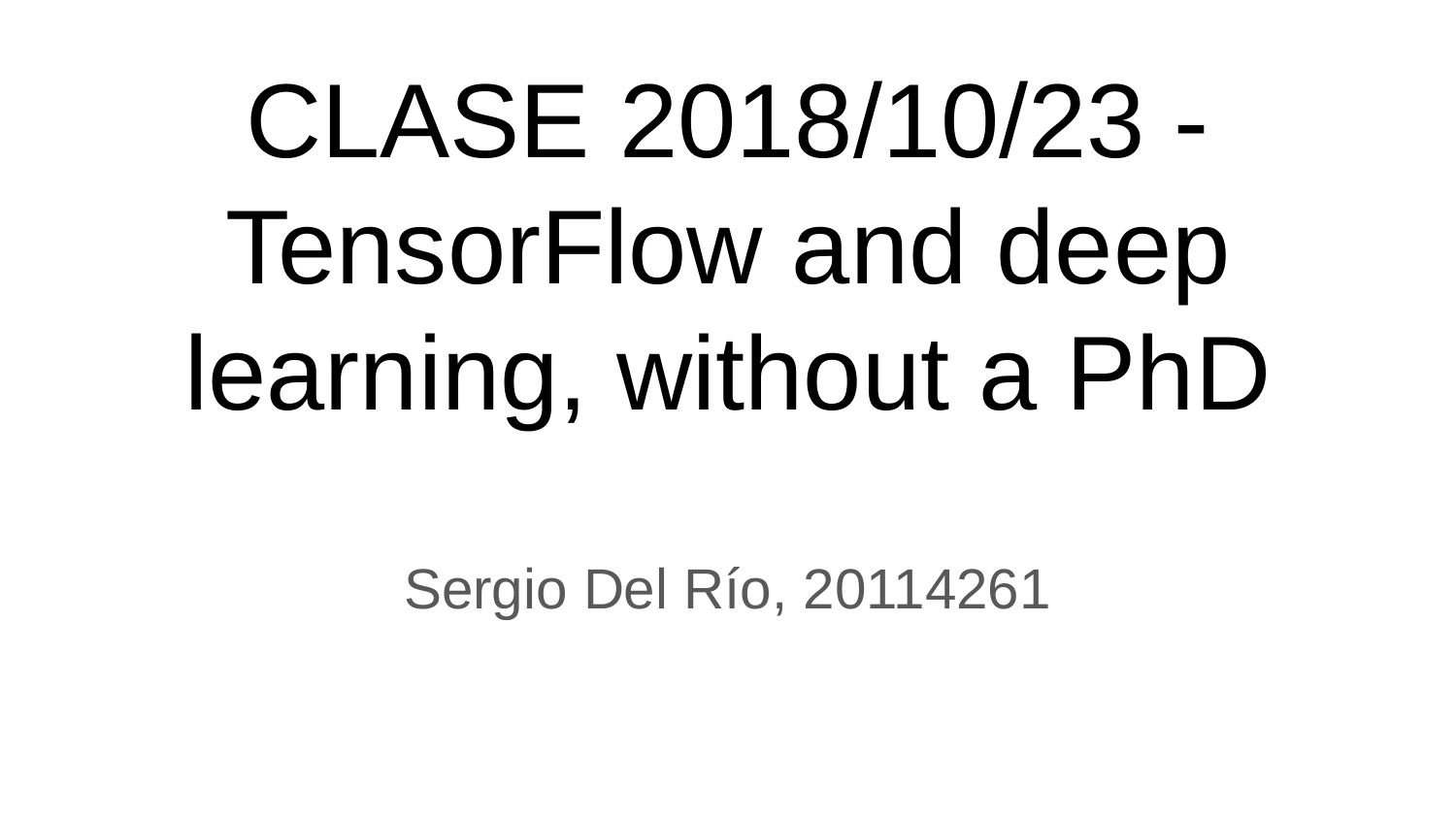

# CLASE 2018/10/23 - TensorFlow and deep learning, without a PhD
Sergio Del Río, 20114261